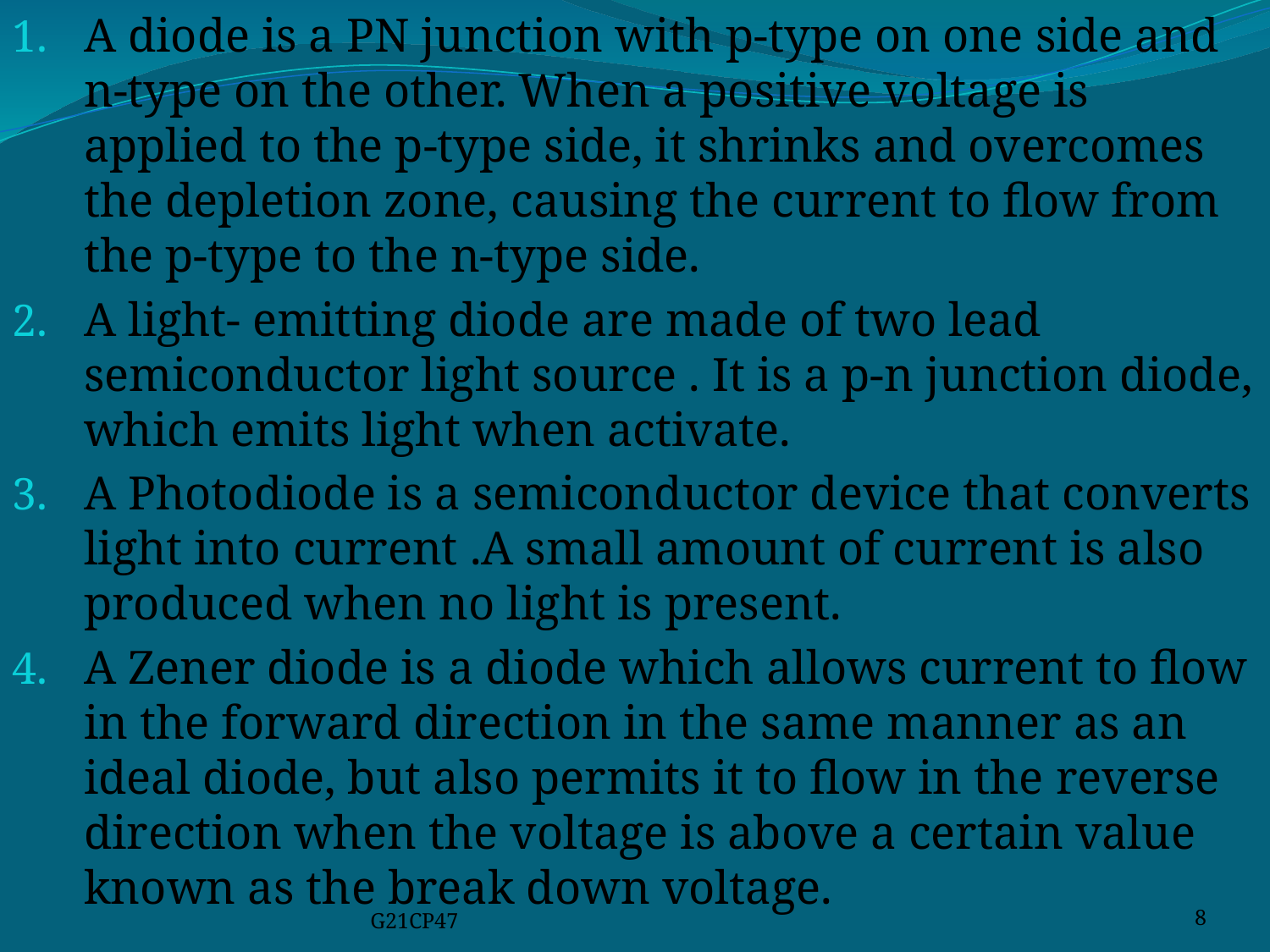

A diode is a PN junction with p-type on one side and n-type on the other. When a positive voltage is applied to the p-type side, it shrinks and overcomes the depletion zone, causing the current to flow from the p-type to the n-type side.
A light- emitting diode are made of two lead semiconductor light source . It is a p-n junction diode, which emits light when activate.
A Photodiode is a semiconductor device that converts light into current .A small amount of current is also produced when no light is present.
A Zener diode is a diode which allows current to flow in the forward direction in the same manner as an ideal diode, but also permits it to flow in the reverse direction when the voltage is above a certain value known as the break down voltage.
G21CP47
8